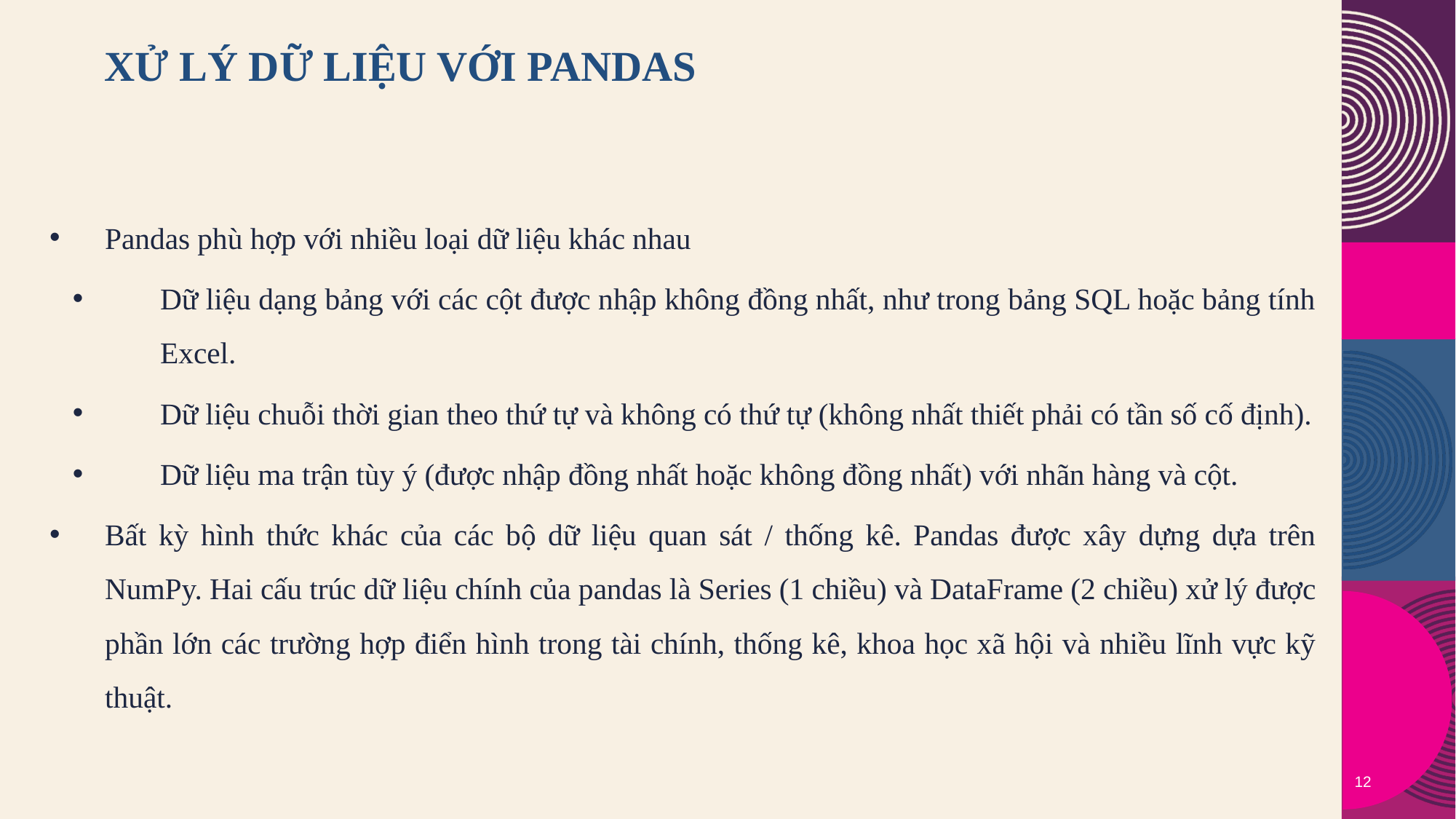

# Xử lý dữ liệu với Pandas
Pandas phù hợp với nhiều loại dữ liệu khác nhau
Dữ liệu dạng bảng với các cột được nhập không đồng nhất, như trong bảng SQL hoặc bảng tính Excel.
Dữ liệu chuỗi thời gian theo thứ tự và không có thứ tự (không nhất thiết phải có tần số cố định).
Dữ liệu ma trận tùy ý (được nhập đồng nhất hoặc không đồng nhất) với nhãn hàng và cột.
Bất kỳ hình thức khác của các bộ dữ liệu quan sát / thống kê. Pandas được xây dựng dựa trên NumPy. Hai cấu trúc dữ liệu chính của pandas là Series (1 chiều) và DataFrame (2 chiều) xử lý được phần lớn các trường hợp điển hình trong tài chính, thống kê, khoa học xã hội và nhiều lĩnh vực kỹ thuật.

12